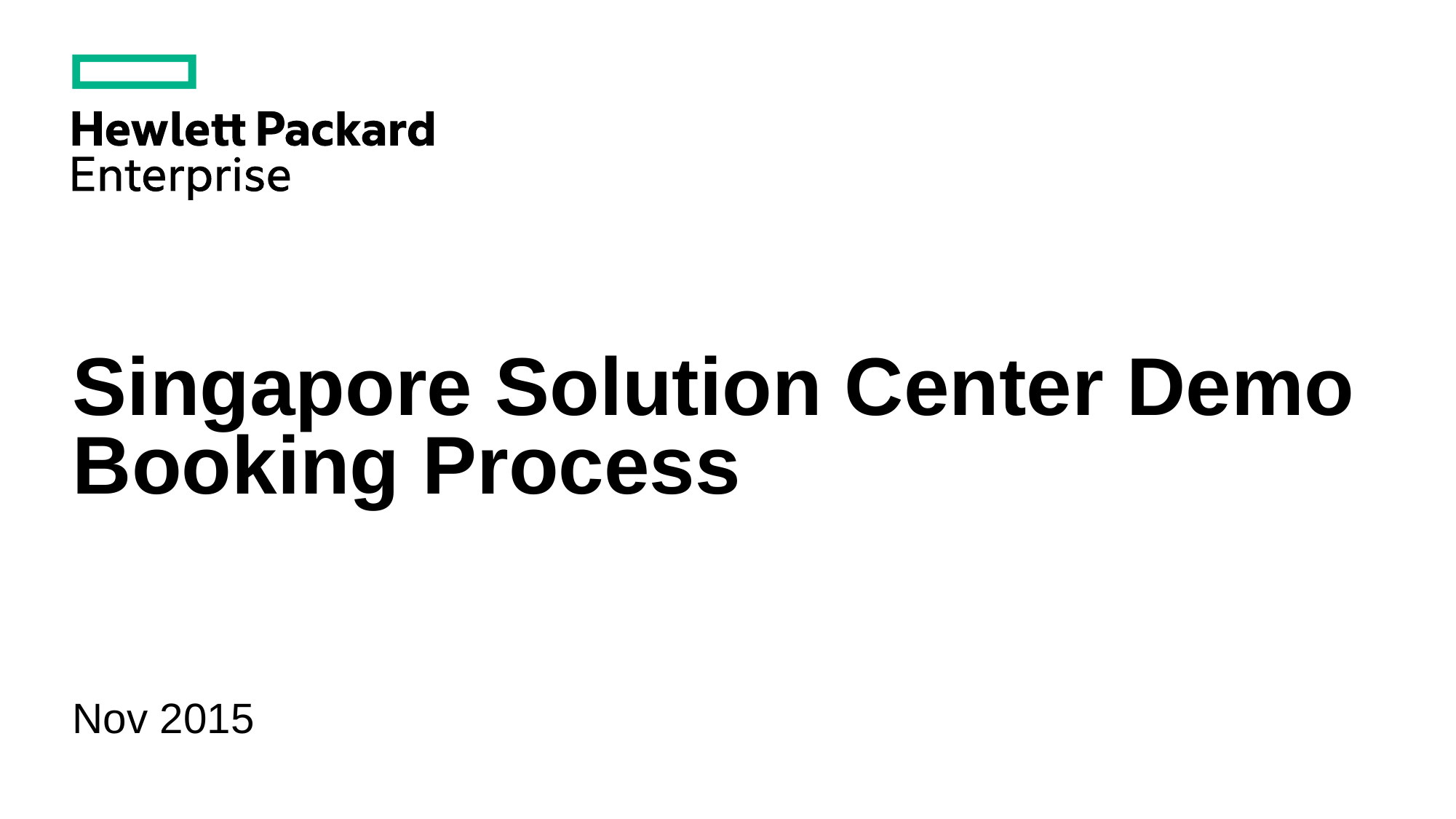

# Singapore Solution Center Demo Booking Process
Nov 2015